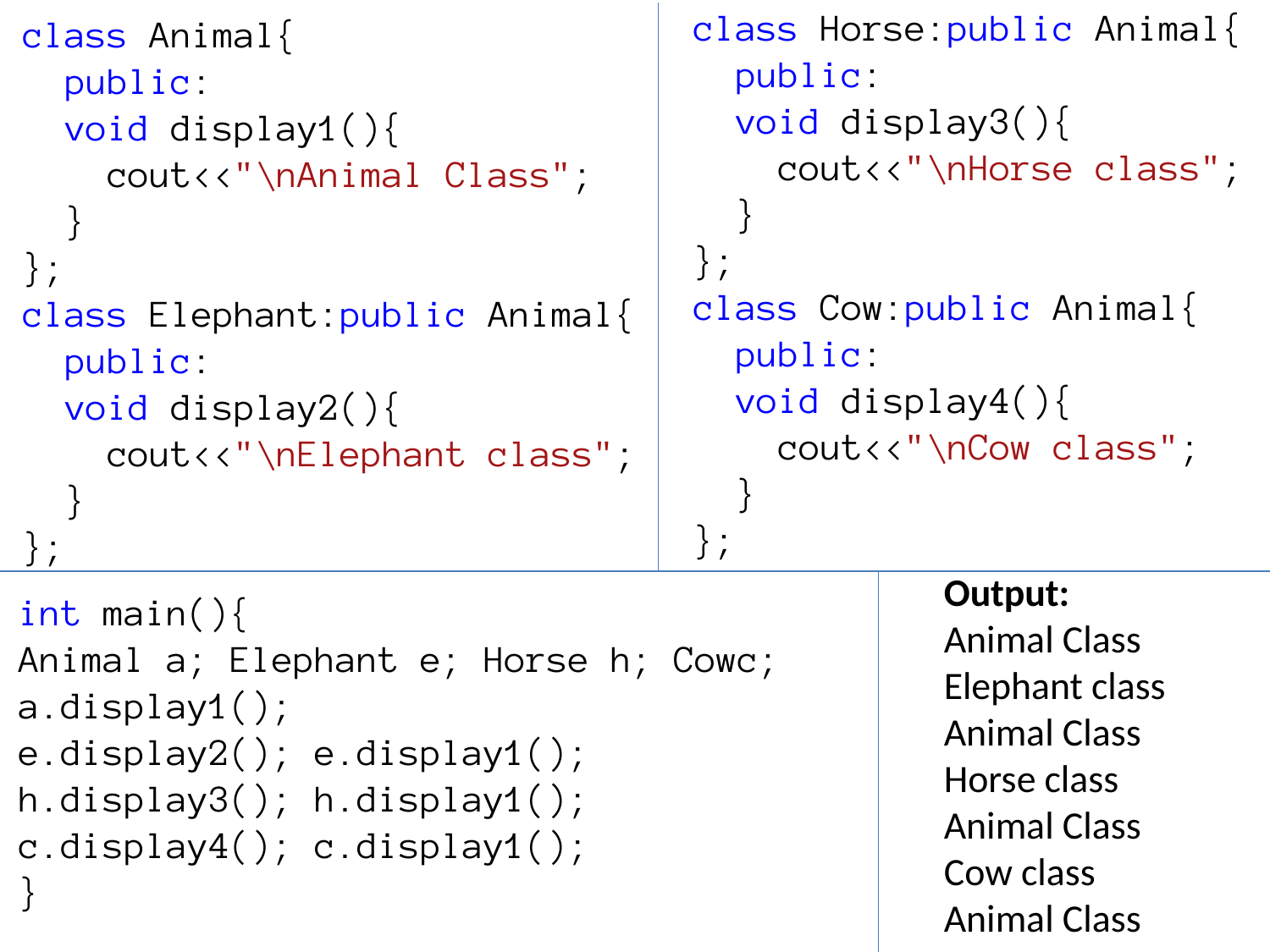

class Horse:public Animal{
  public:
  void display3(){
    cout<<"\nHorse class";
  }
};
class Cow:public Animal{
  public:
  void display4(){
    cout<<"\nCow class";
  }
};
class Animal{
  public:
  void display1(){
    cout<<"\nAnimal Class";
  }
};
class Elephant:public Animal{
  public:
  void display2(){
    cout<<"\nElephant class";
  }
};
Output:
Animal Class
Elephant class
Animal Class
Horse class
Animal Class
Cow class
Animal Class
int main(){
Animal a; Elephant e; Horse h; Cowc;
a.display1();
e.display2(); e.display1();
h.display3(); h.display1();
c.display4(); c.display1();
}